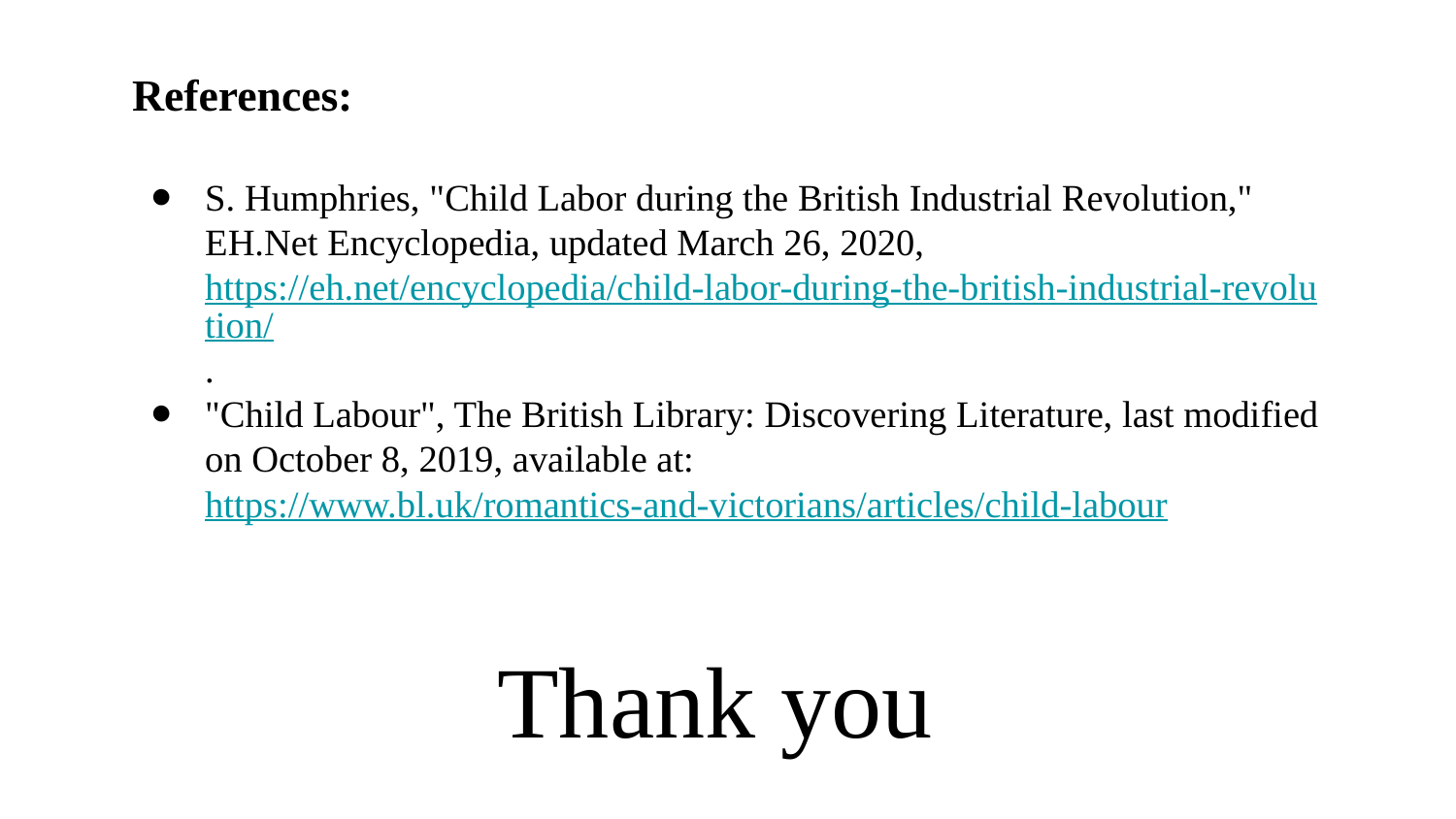

References:

S. Humphries, "Child Labor during the British Industrial Revolution," EH.Net Encyclopedia, updated March 26, 2020, https://eh.net/encyclopedia/child-labor-during-the-british-industrial-revolution/.
"Child Labour", The British Library: Discovering Literature, last modified on October 8, 2019, available at: https://www.bl.uk/romantics-and-victorians/articles/child-labour

# Thank you